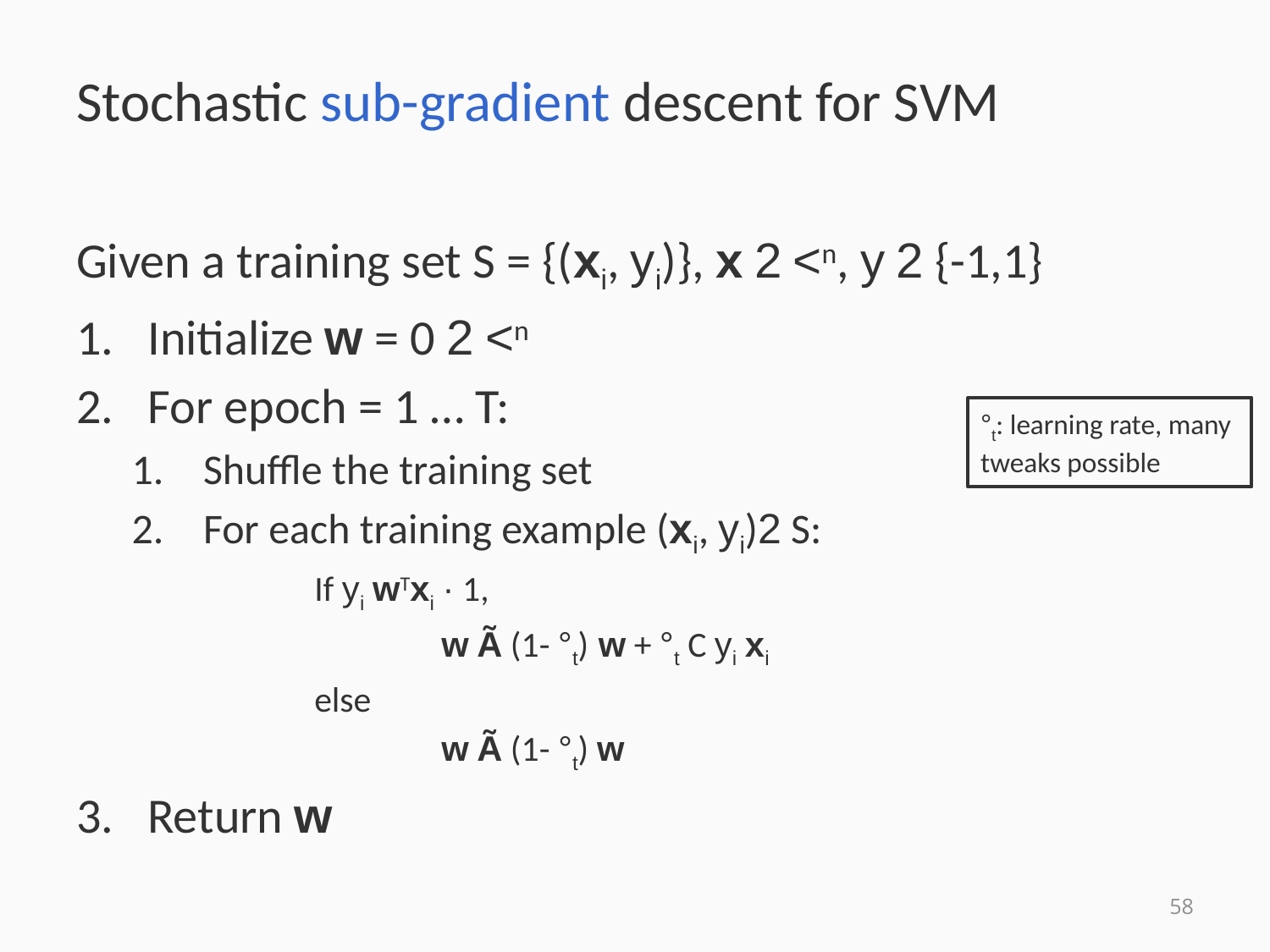

# Stochastic sub-gradient descent for SVM
Given a training set S = {(xi, yi)}, x 2 <n, y 2 {-1,1}
Initialize w = 0 2 <n
For epoch = 1 … T:
Shuffle the training set
For each training example (xi, yi)2 S:
	If yi wTxi · 1,
		w Ã (1- °t) w + °t C yi xi
	else
		w Ã (1- °t) w
Return w
°t: learning rate, many tweaks possible
58